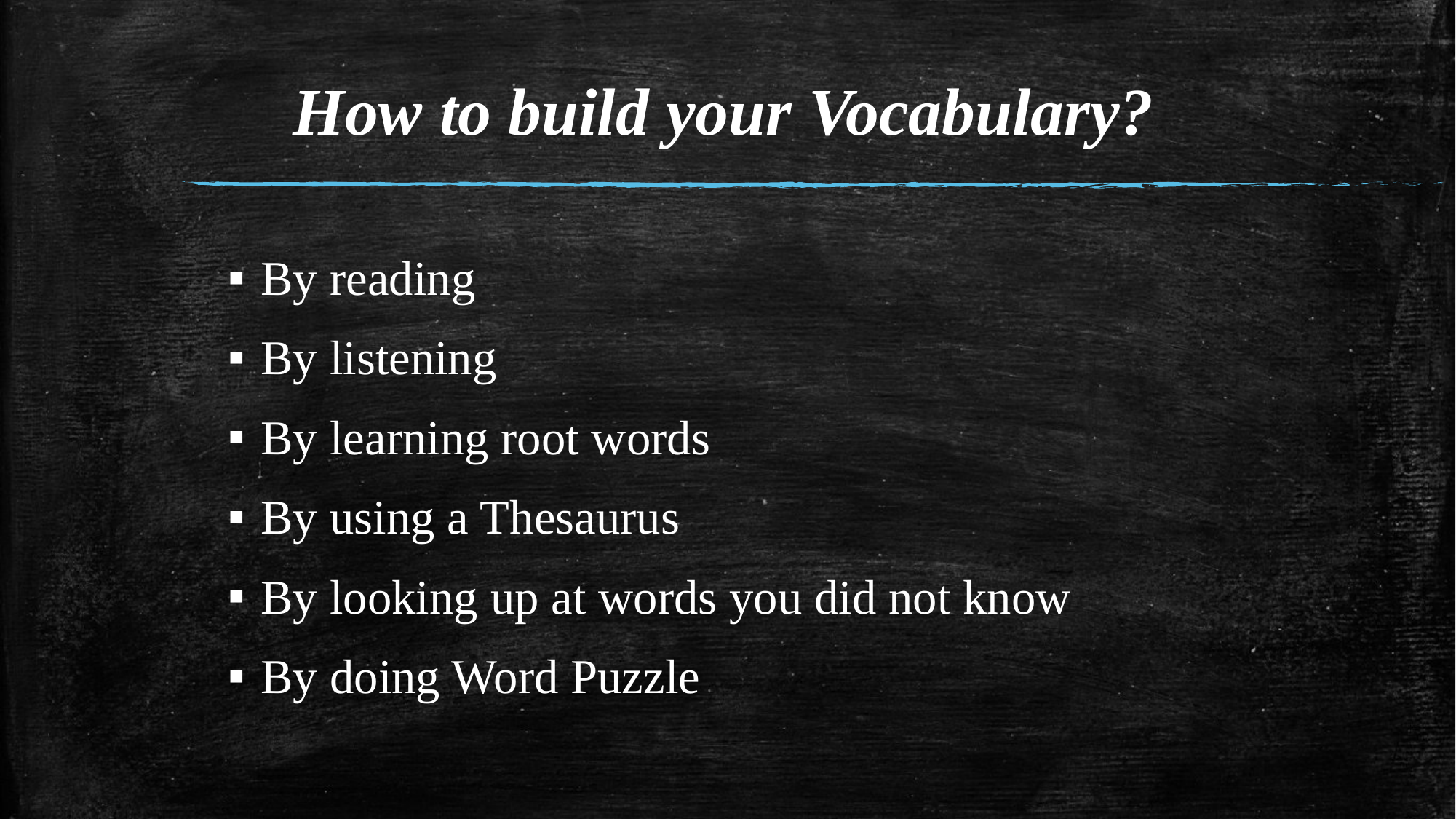

# How to build your Vocabulary?
By reading
By listening
By learning root words
By using a Thesaurus
By looking up at words you did not know
By doing Word Puzzle